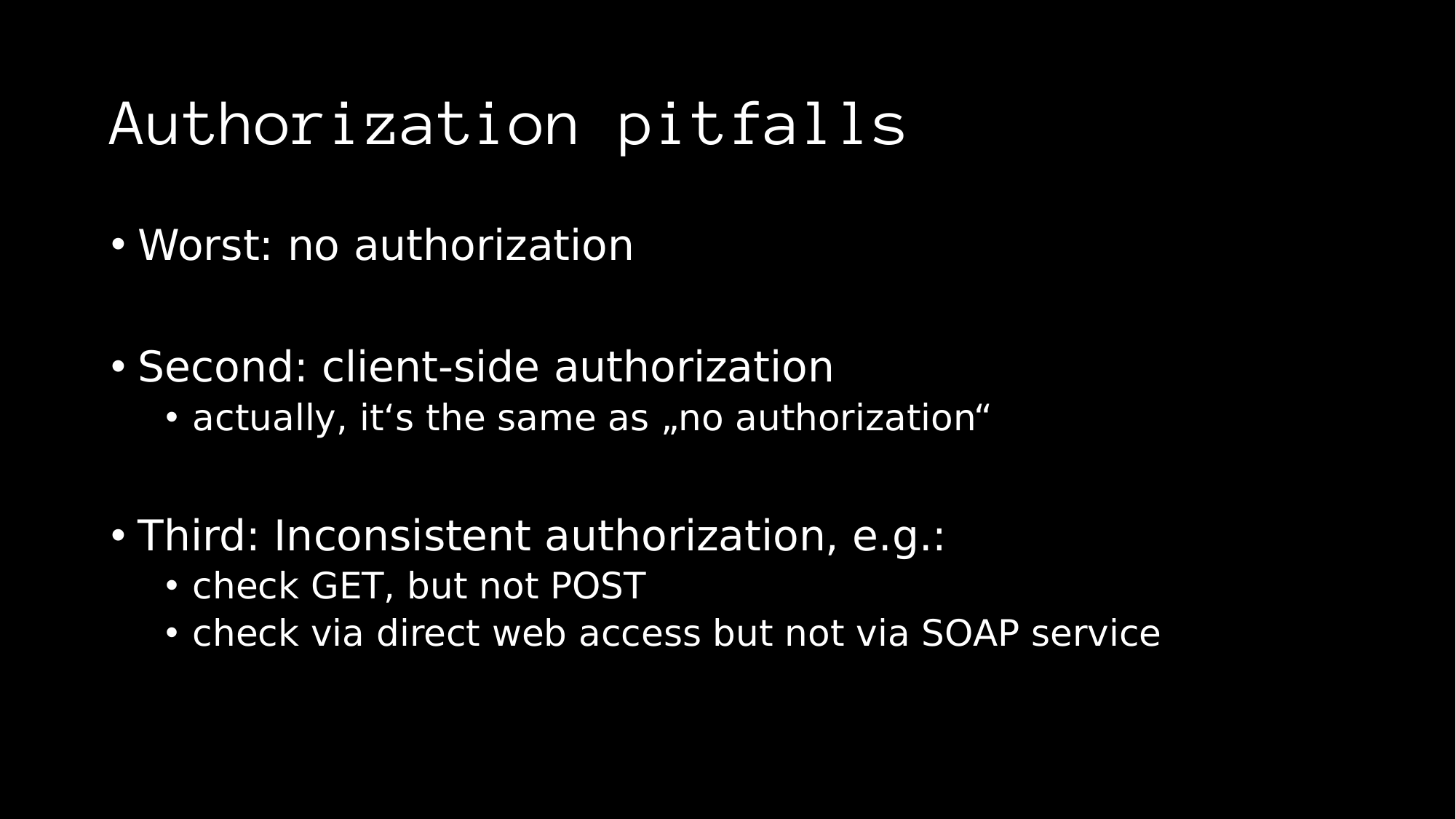

# Authorization pitfalls
Worst: no authorization

Second: client-side authorization
actually, it‘s the same as „no authorization“

Third: Inconsistent authorization, e.g.:
check GET, but not POST
check via direct web access but not via SOAP service